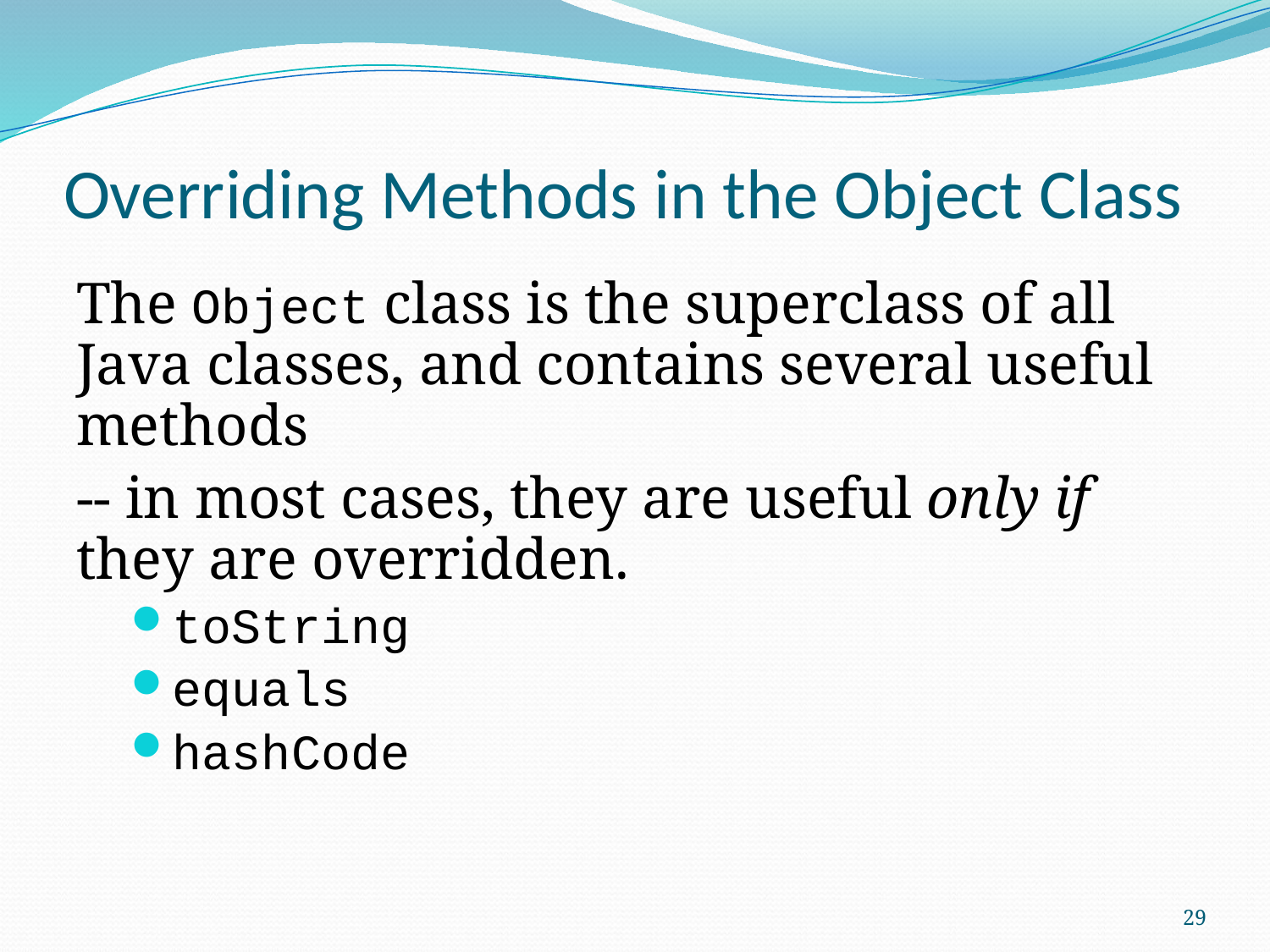

# Overriding Methods in the Object Class
The Object class is the superclass of all Java classes, and contains several useful methods
-- in most cases, they are useful only if they are overridden.
toString
equals
hashCode

29